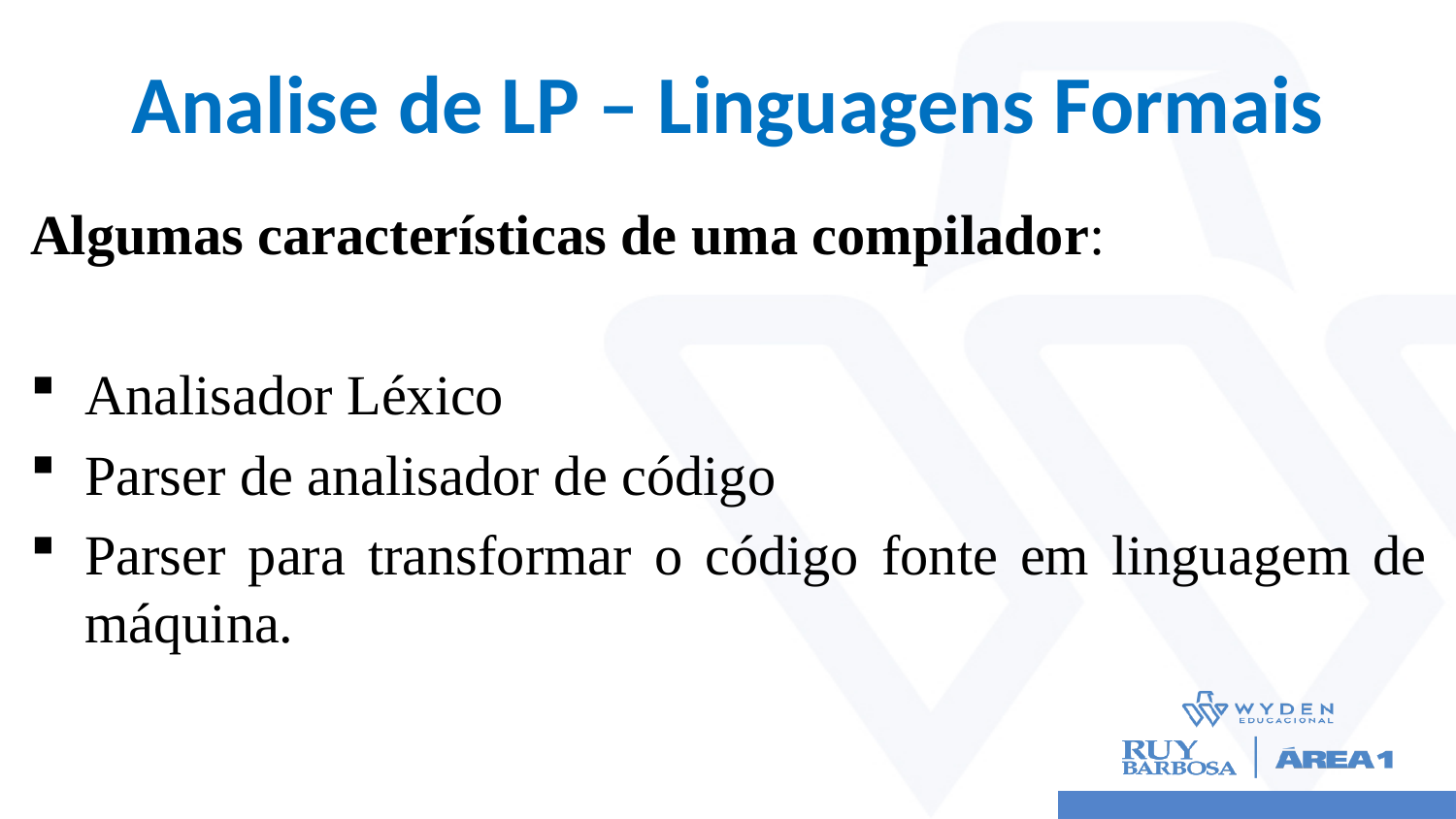

# Analise de LP – Linguagens Formais
Algumas características de uma compilador:

Analisador Léxico
Parser de analisador de código
Parser para transformar o código fonte em linguagem de máquina.